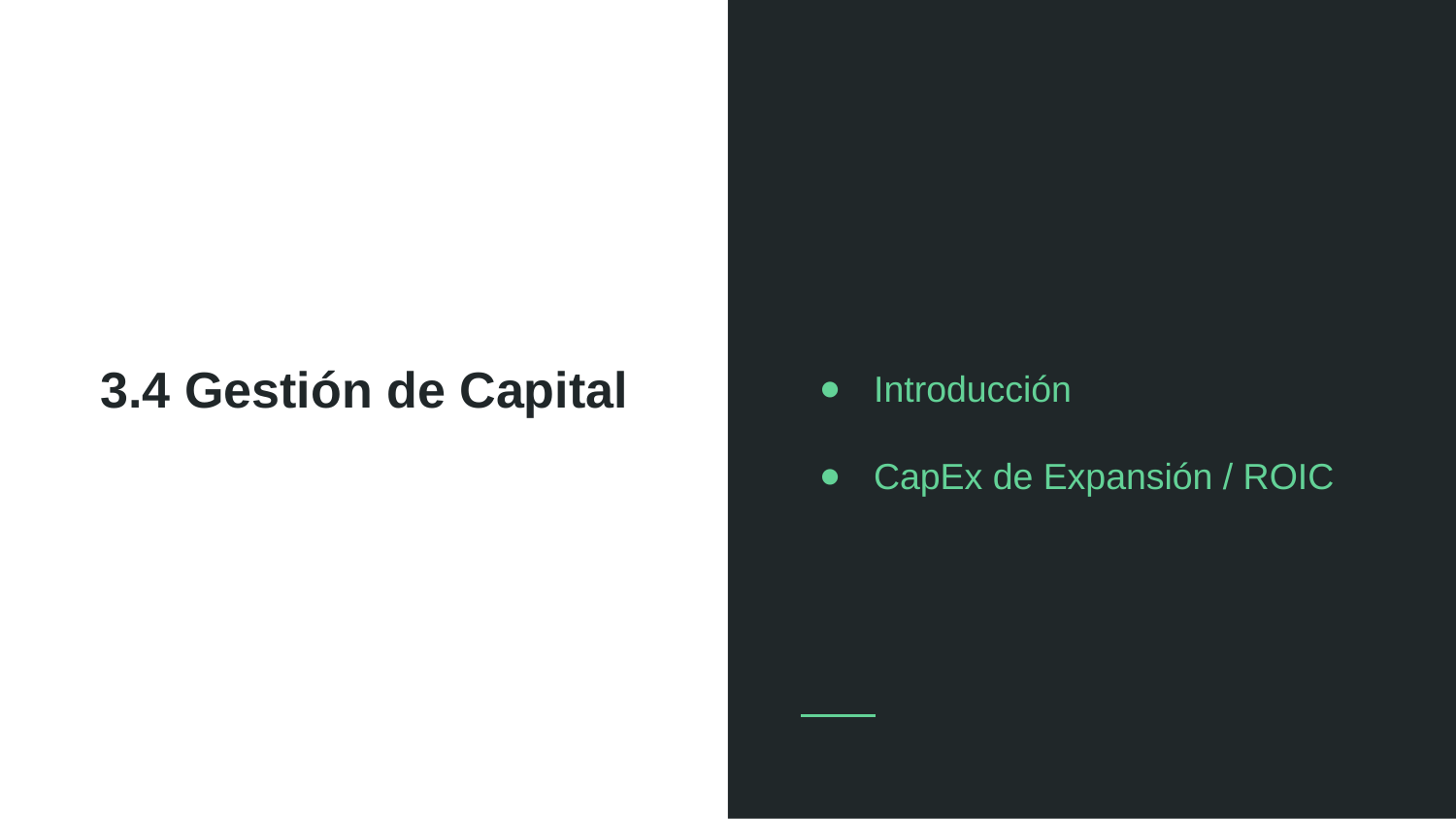

Introducción
CapEx de Expansión / ROIC
# 3.4 Gestión de Capital